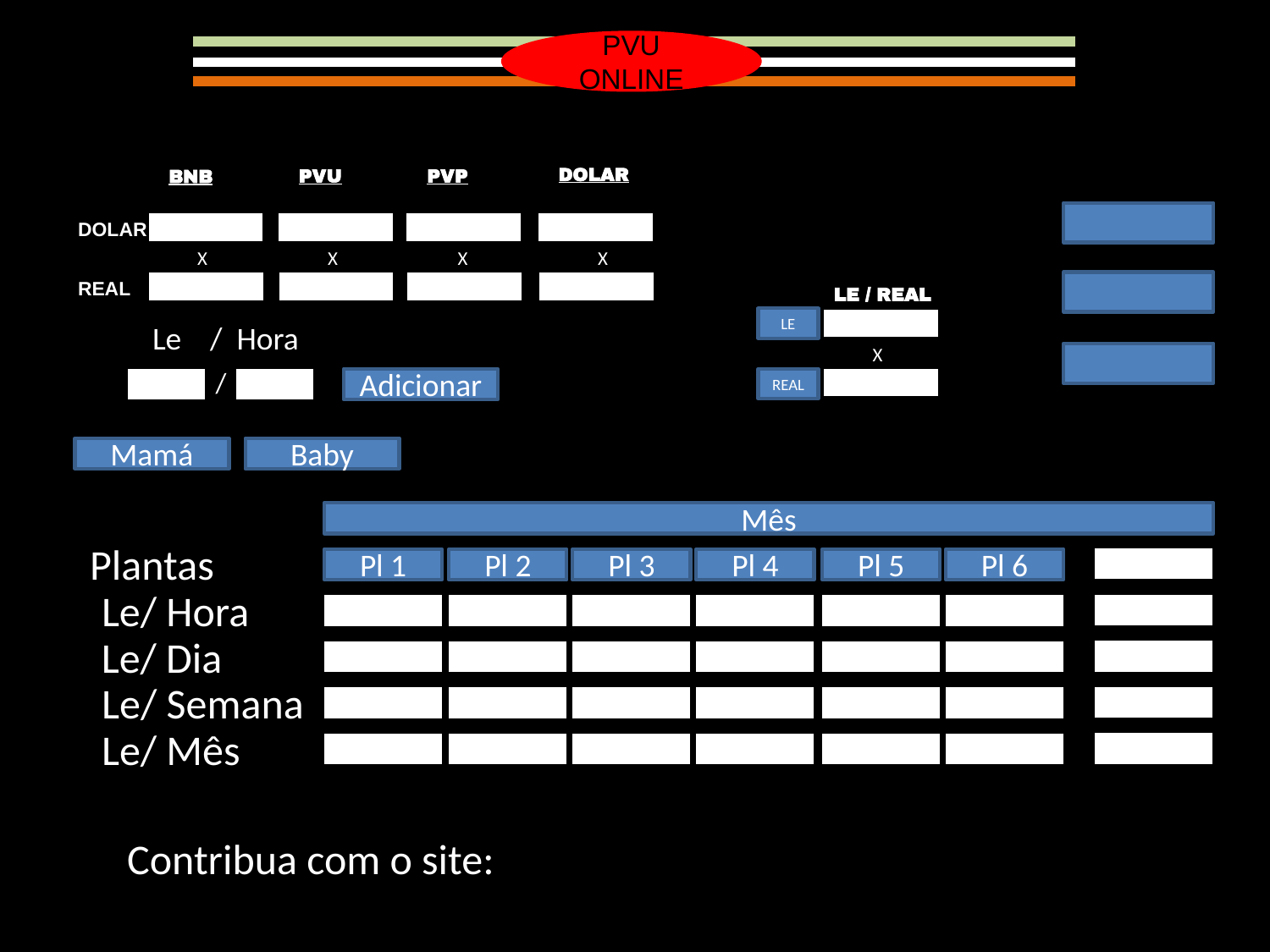

PVU ONLINE

DOLAR
PVP
PVU
BNB

DOLAR

X
X
X
X
REAL

LE / REAL

LE
 Le    /  Hora
/

Adicionar
Mamá
Baby
X

REAL
Mês
Plantas

Pl 1
Pl 2
Pl 3
Pl 4
Pl 5
Pl 6
Le/ Hora

Le/ Dia

Le/ Semana

Le/ Mês

Contribua com o site: